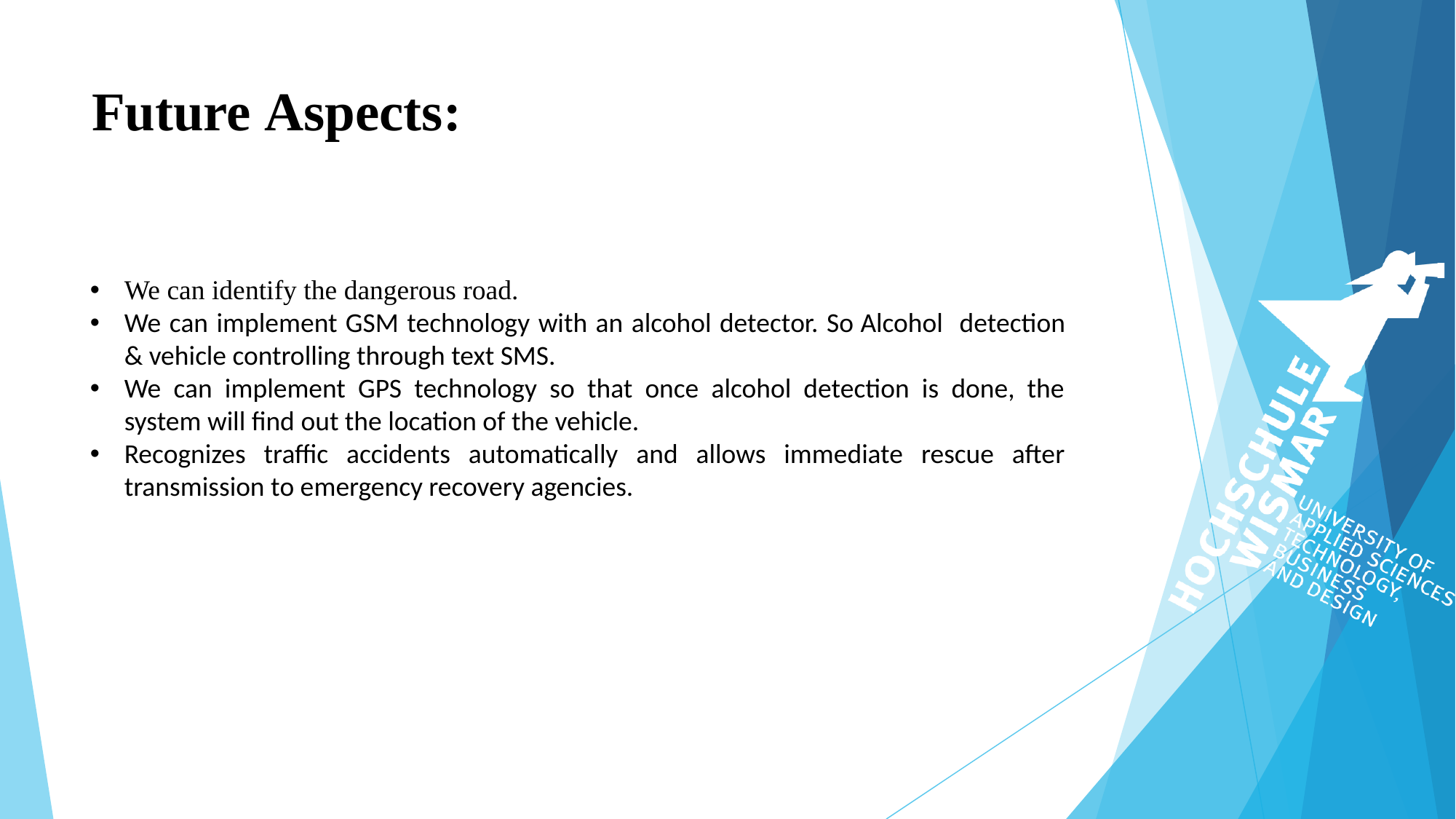

# Future Aspects:

We can identify the dangerous road.
We can implement GSM technology with an alcohol detector. So Alcohol  detection & vehicle controlling through text SMS.
We can implement GPS technology so that once alcohol detection is done, the system will find out the location of the vehicle.
Recognizes traffic accidents automatically and allows immediate rescue after transmission to emergency recovery agencies.